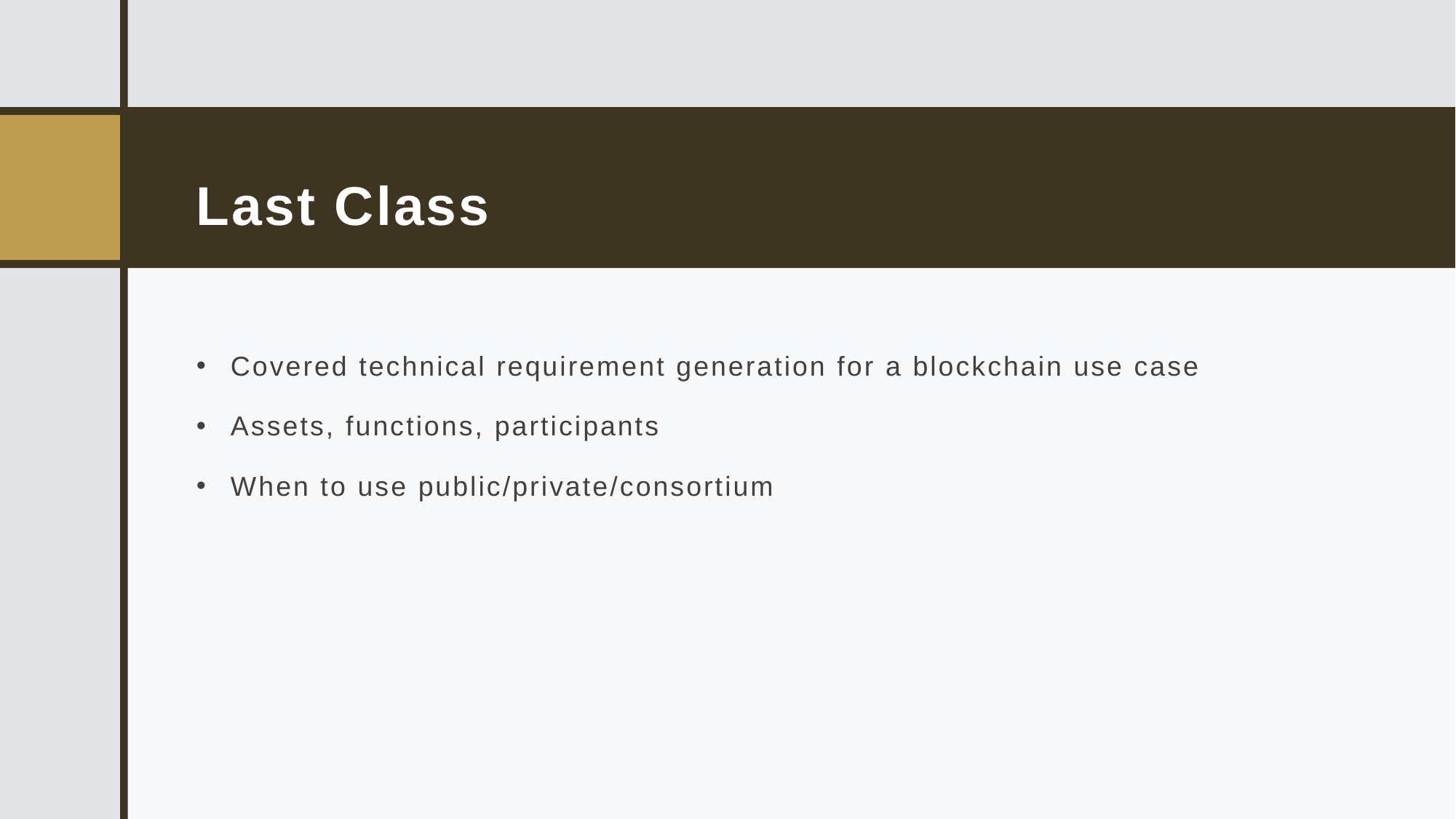

# Last Class

Covered technical requirement generation for a blockchain use case
Assets, functions, participants
When to use public/private/consortium